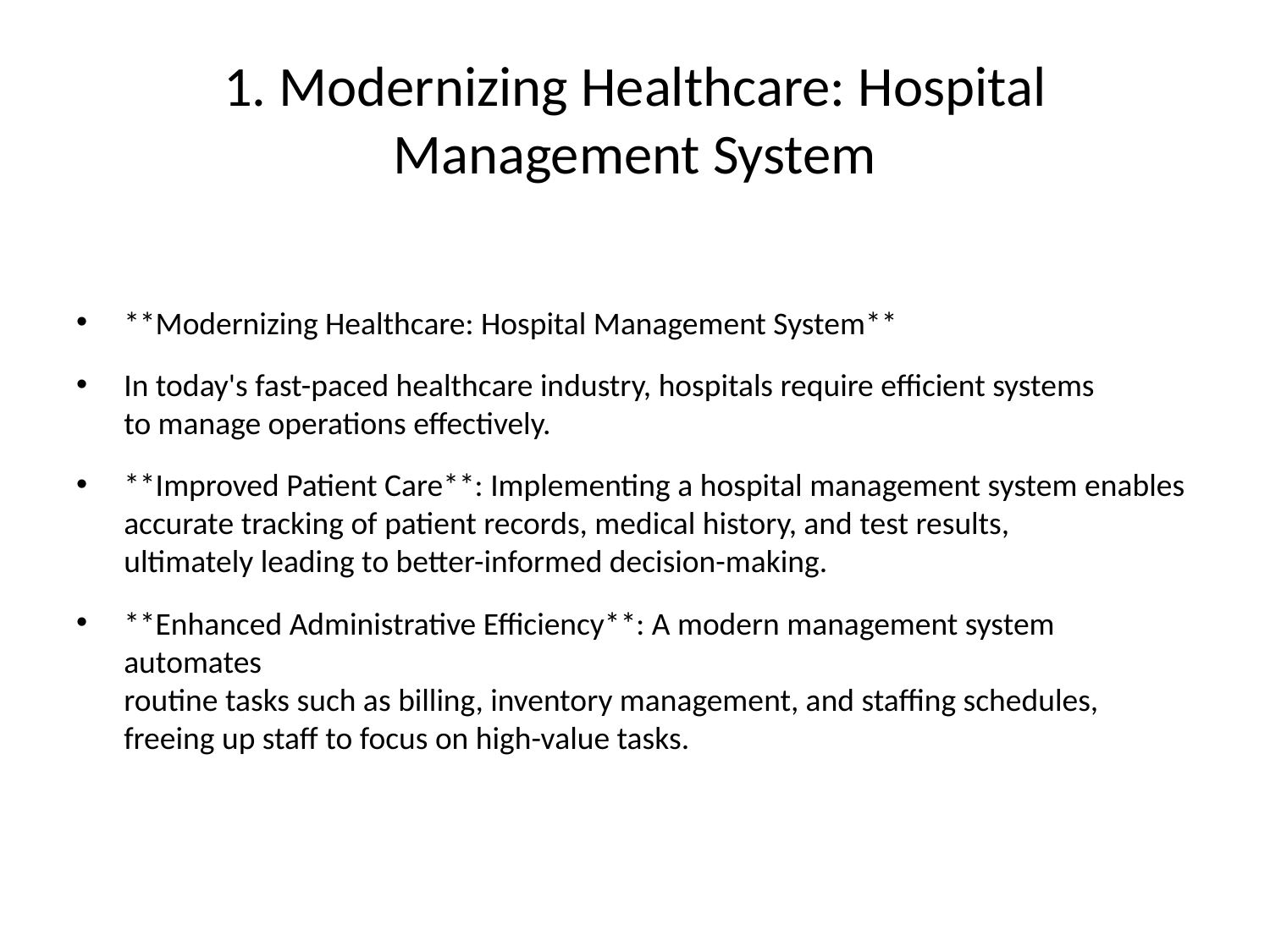

# 1. Modernizing Healthcare: Hospital Management System

**Modernizing Healthcare: Hospital Management System**
In today's fast-paced healthcare industry, hospitals require efficient systems
to manage operations effectively.
**Improved Patient Care**: Implementing a hospital management system enables
accurate tracking of patient records, medical history, and test results,
ultimately leading to better-informed decision-making.
**Enhanced Administrative Efficiency**: A modern management system automates
routine tasks such as billing, inventory management, and staffing schedules,
freeing up staff to focus on high-value tasks.